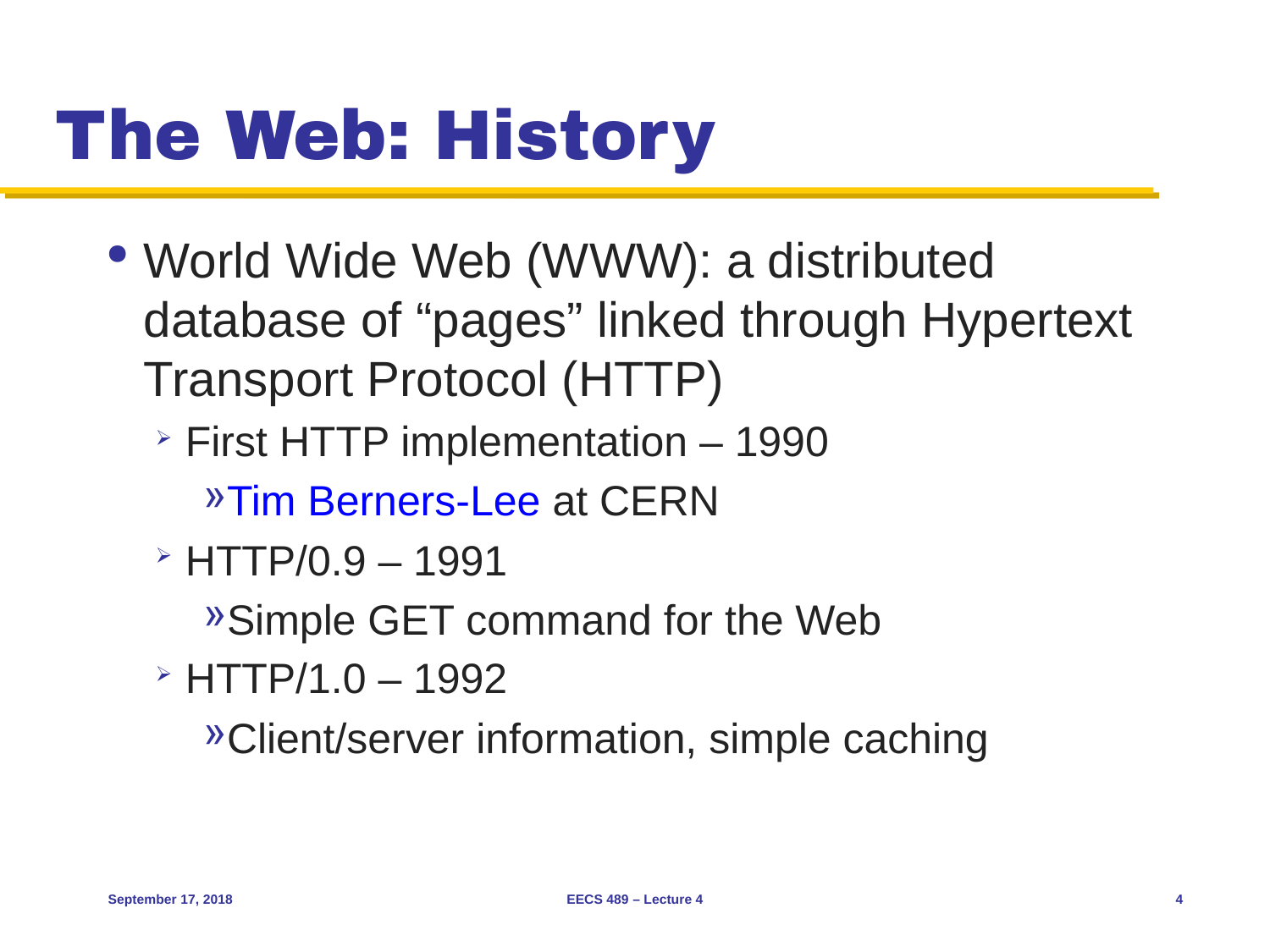

# The Web: History
World Wide Web (WWW): a distributed database of “pages” linked through Hypertext Transport Protocol (HTTP)
First HTTP implementation – 1990
Tim Berners-Lee at CERN
HTTP/0.9 – 1991
Simple GET command for the Web
HTTP/1.0 – 1992
Client/server information, simple caching
September 17, 2018
EECS 489 – Lecture 4
4